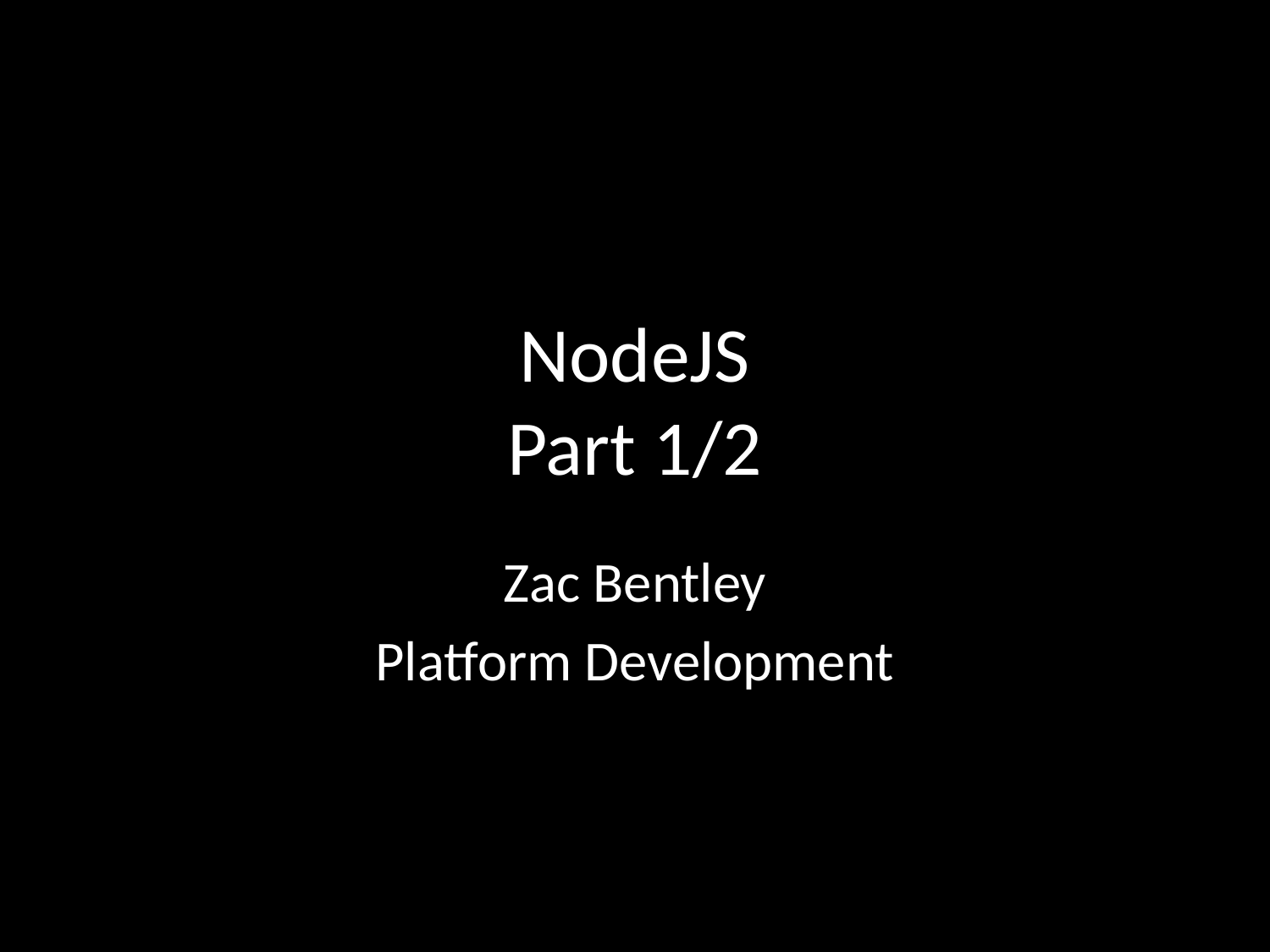

# NodeJS Part 1/2
Zac Bentley
Platform Development